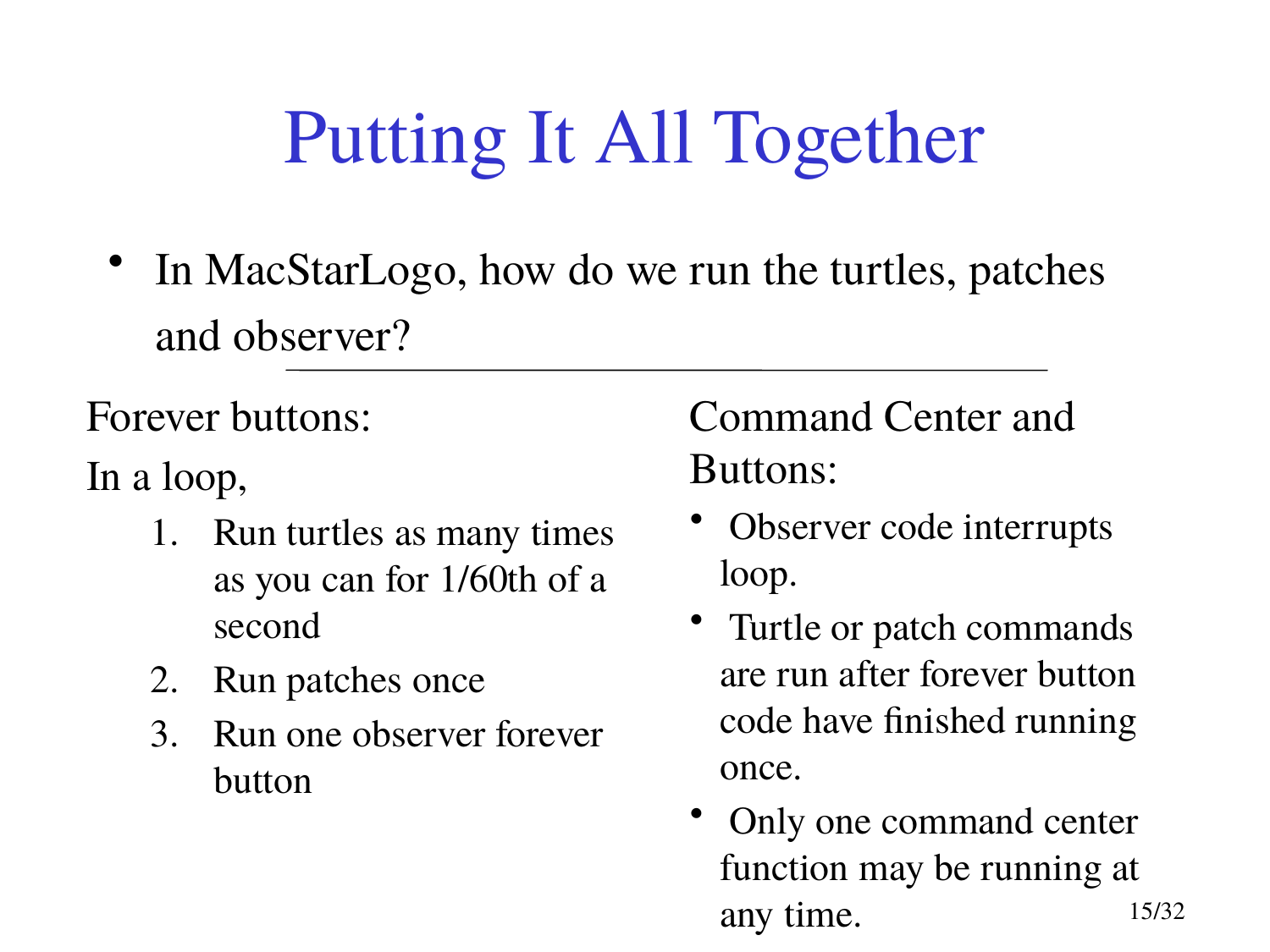

# Putting It All Together
In MacStarLogo, how do we run the turtles, patches and observer?

Forever buttons:
In a loop,
Run turtles as many times as you can for 1/60th of a second
Run patches once
Run one observer forever button
Command Center and Buttons:
 Observer code interrupts loop.
 Turtle or patch commands are run after forever button code have finished running once.
 Only one command center function may be running at any time.